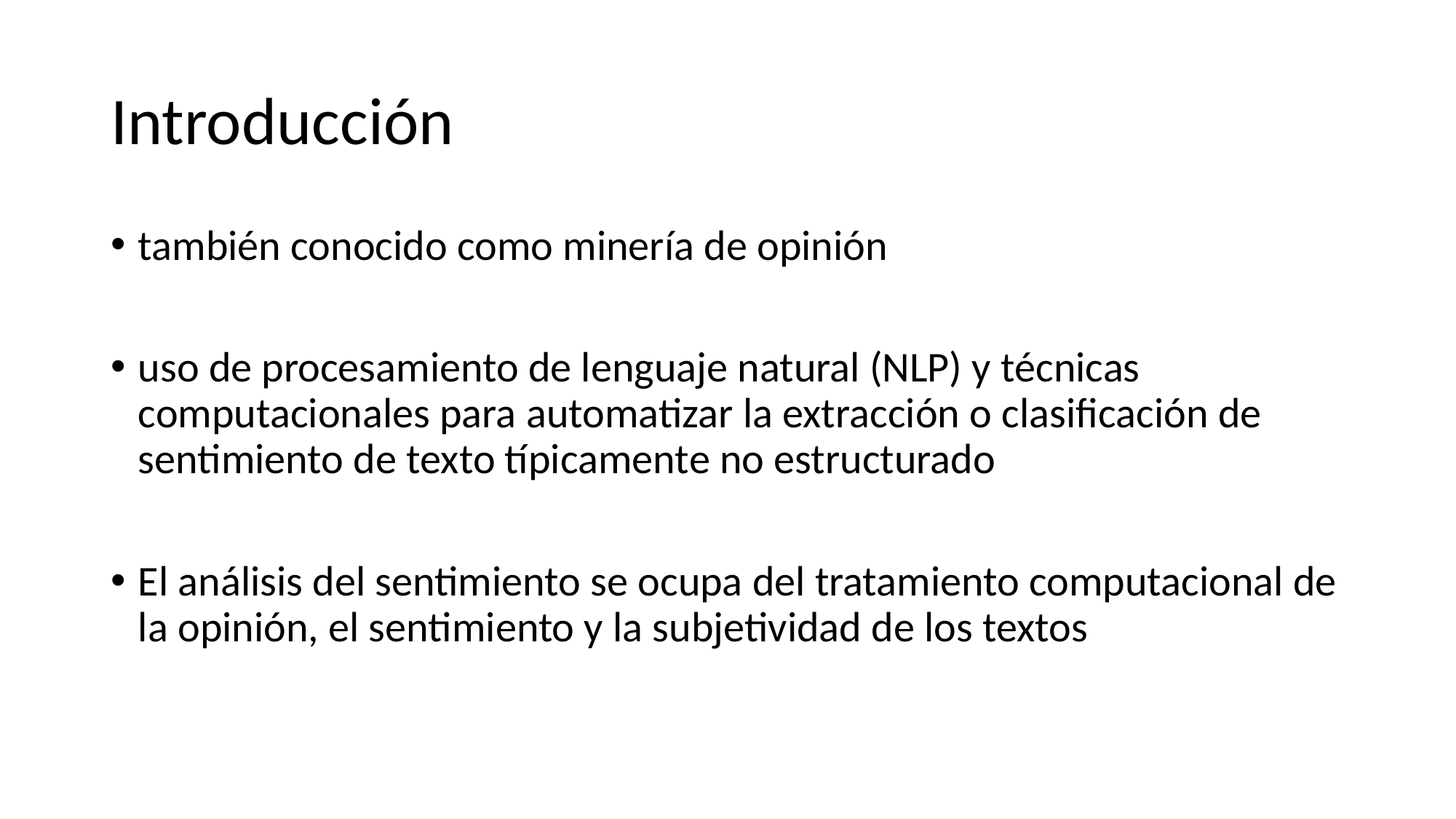

# Introducción
también conocido como minería de opinión

uso de procesamiento de lenguaje natural (NLP) y técnicas computacionales para automatizar la extracción o clasificación de sentimiento de texto típicamente no estructurado

El análisis del sentimiento se ocupa del tratamiento computacional de la opinión, el sentimiento y la subjetividad de los textos